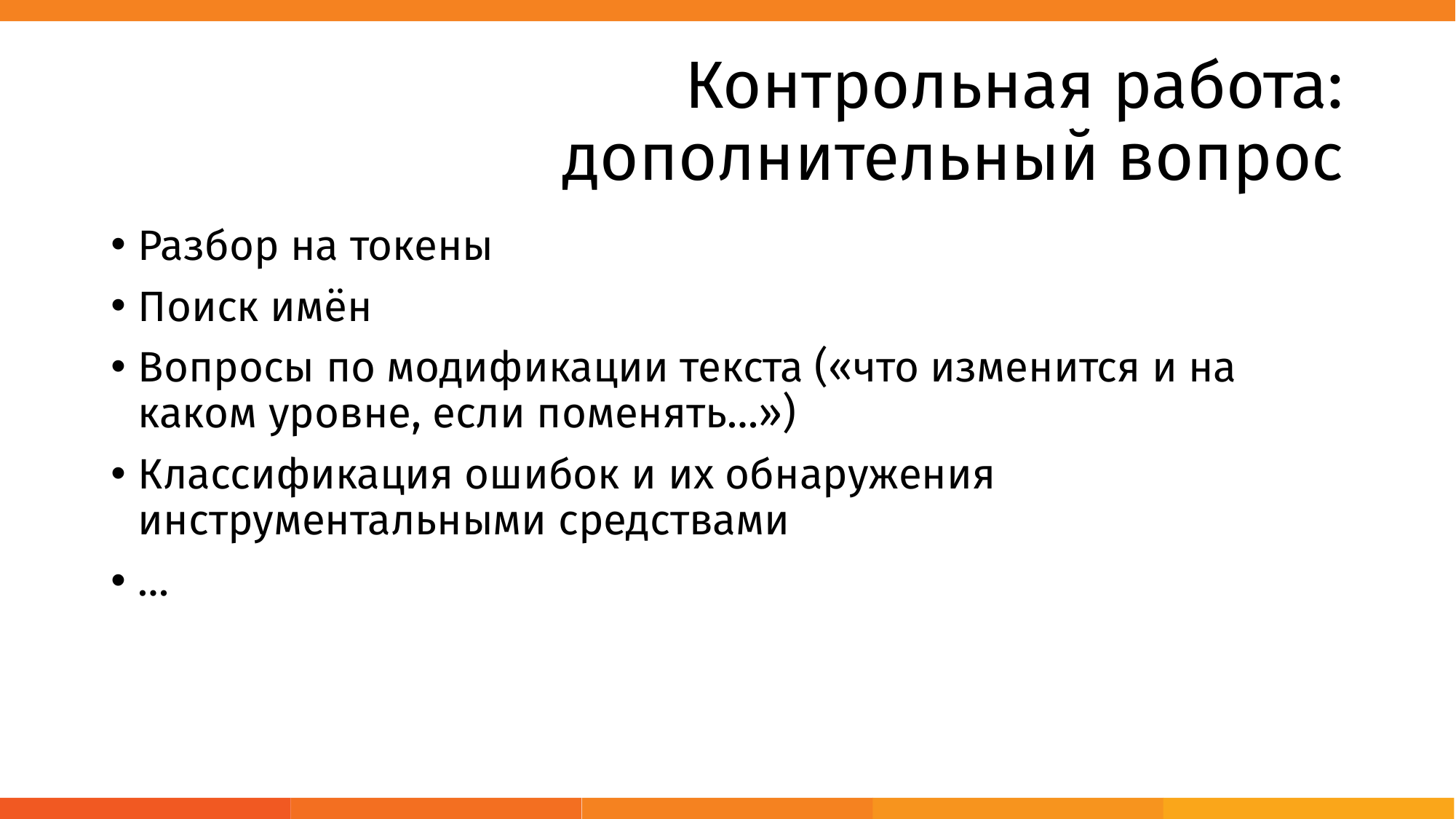

# Контрольная работа: дополнительный вопрос
Разбор на токены
Поиск имён
Вопросы по модификации текста («что изменится и на каком уровне, если поменять…»)
Классификация ошибок и их обнаружения инструментальными средствами
…